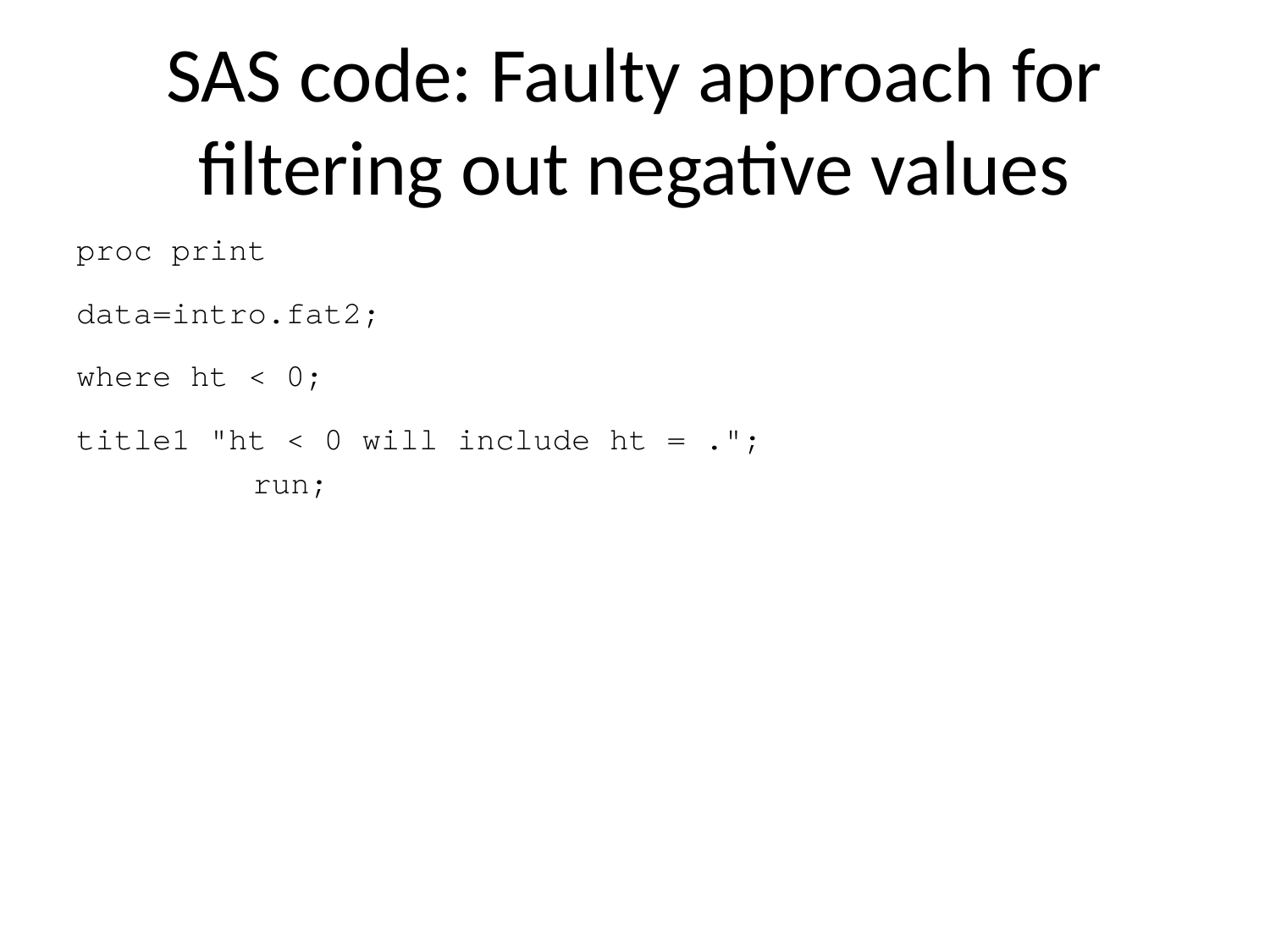

# SAS code: Faulty approach for filtering out negative values
proc print
data=intro.fat2;
where ht < 0;
title1 "ht < 0 will include ht = .";
run;